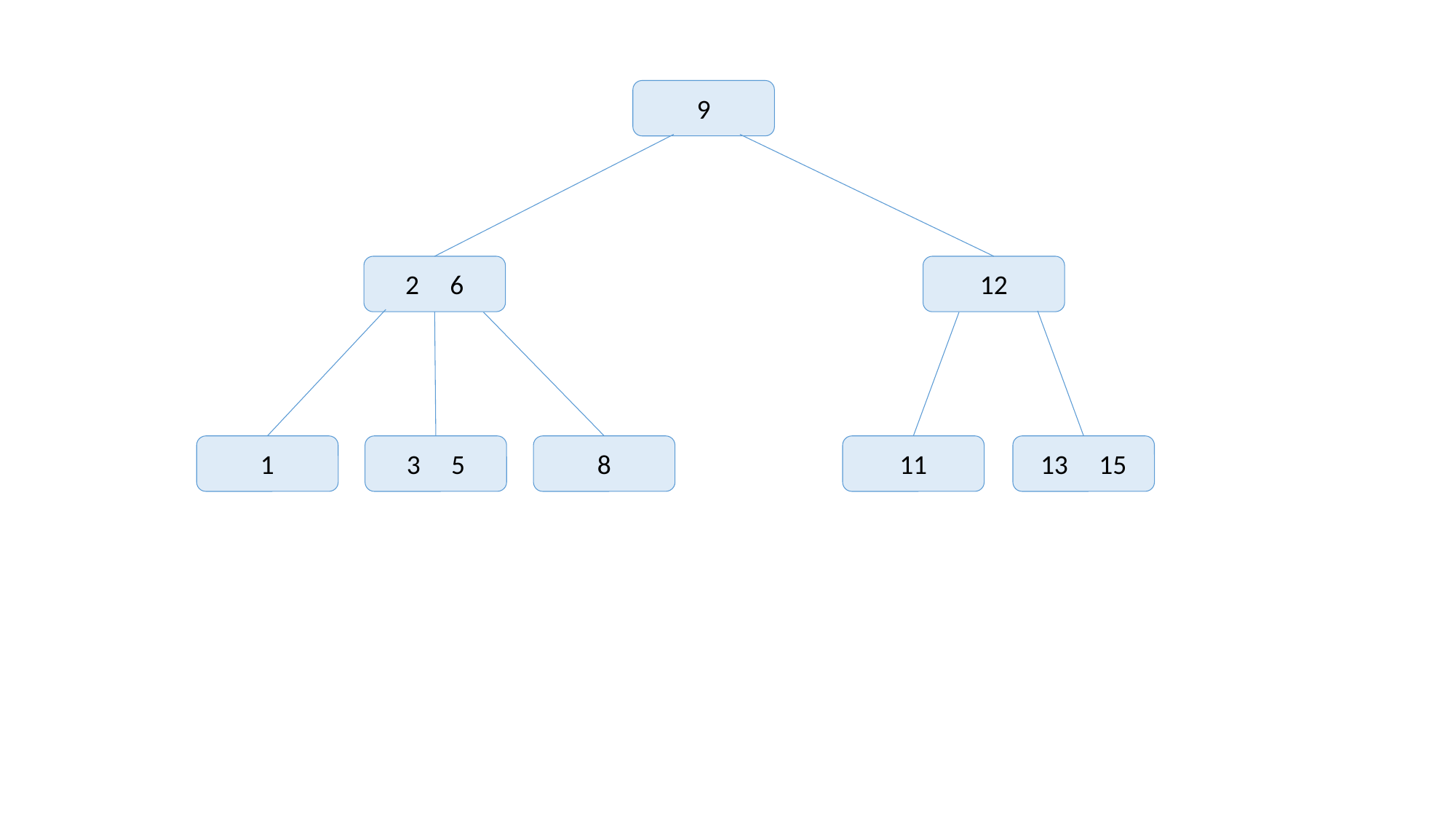

9
2     6
12
1
3     5
8
11
13     15